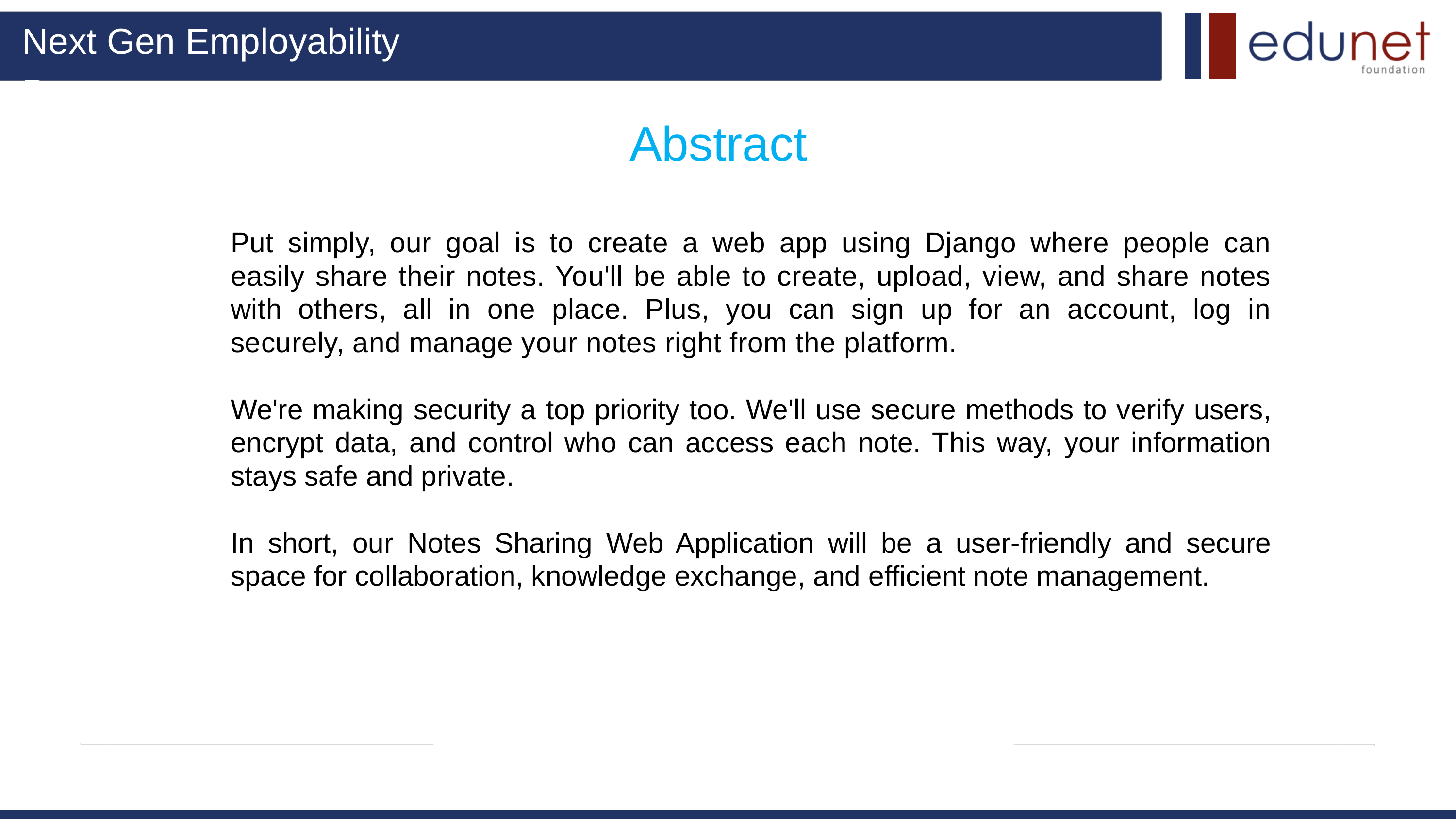

Next Gen Employability Program

Abstract
Put simply, our goal is to create a web app using Django where people can easily share their notes. You'll be able to create, upload, view, and share notes with others, all in one place. Plus, you can sign up for an account, log in securely, and manage your notes right from the platform.

We're making security a top priority too. We'll use secure methods to verify users, encrypt data, and control who can access each note. This way, your information stays safe and private.

In short, our Notes Sharing Web Application will be a user-friendly and secure space for collaboration, knowledge exchange, and efficient note management.